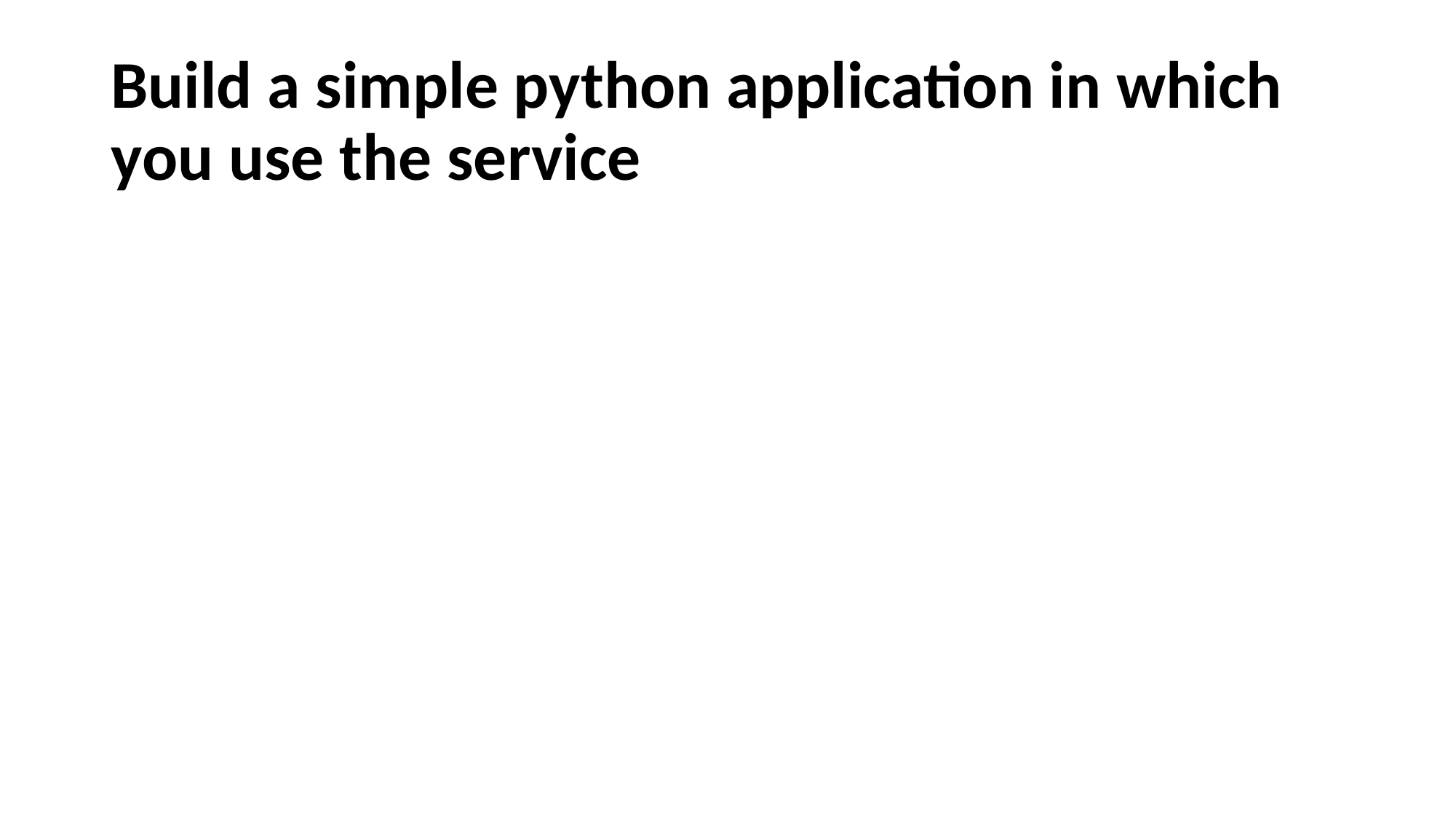

# Build a simple python application in which you use the service